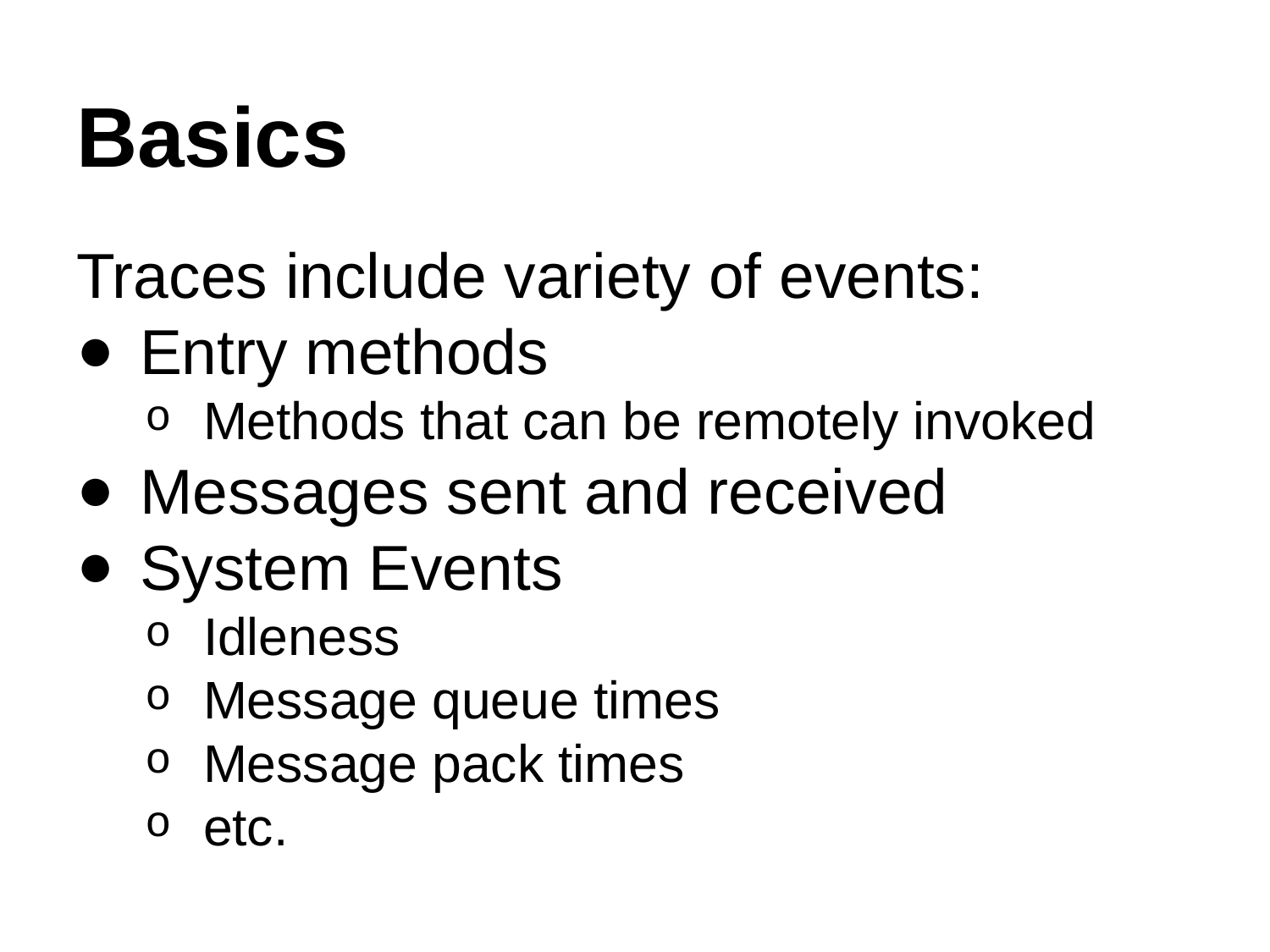

# Basics
Traces include variety of events:
Entry methods
Methods that can be remotely invoked
Messages sent and received
System Events
Idleness
Message queue times
Message pack times
etc.